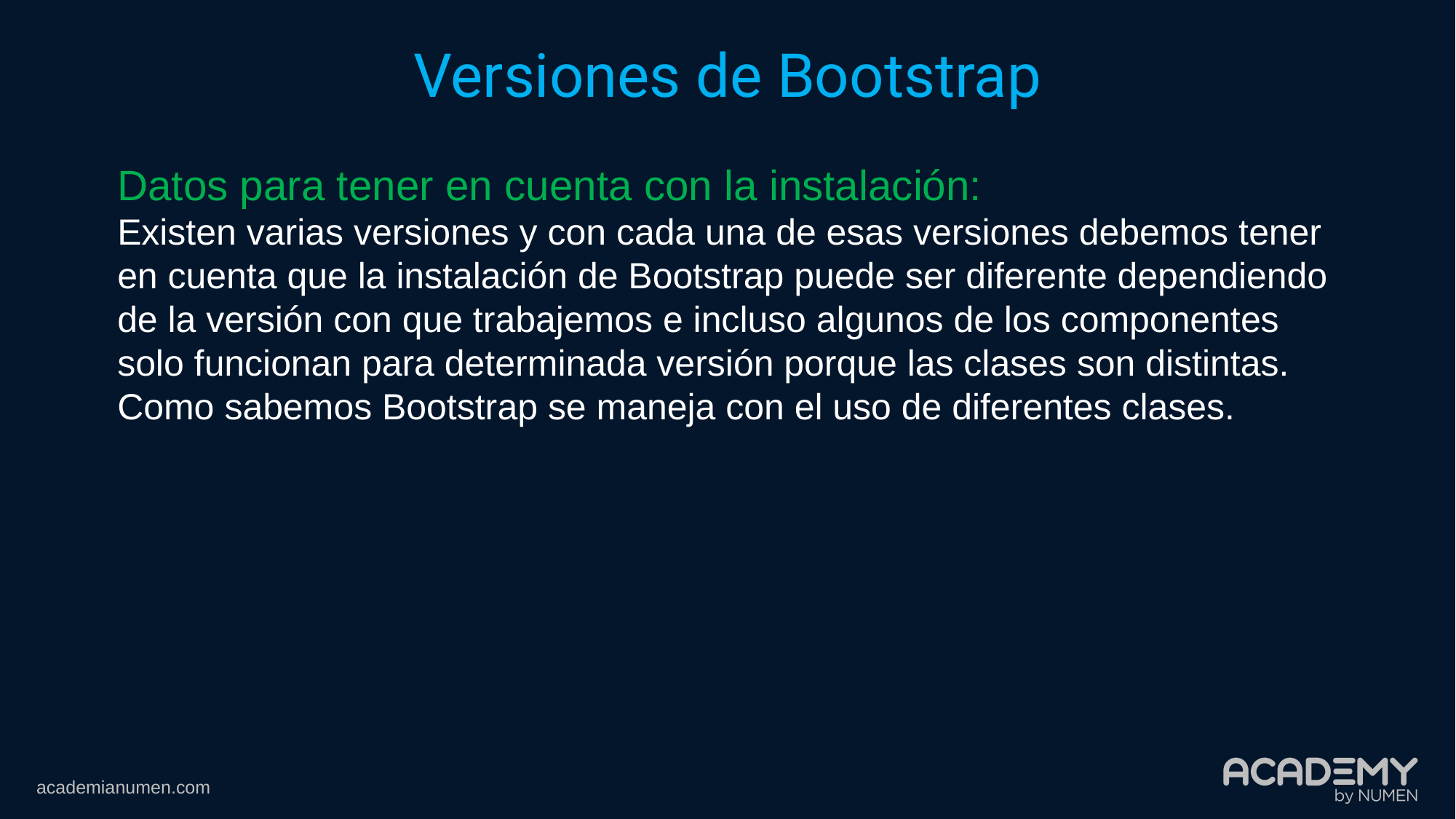

Versiones de Bootstrap
Datos para tener en cuenta con la instalación:
Existen varias versiones y con cada una de esas versiones debemos tener en cuenta que la instalación de Bootstrap puede ser diferente dependiendo de la versión con que trabajemos e incluso algunos de los componentes solo funcionan para determinada versión porque las clases son distintas. Como sabemos Bootstrap se maneja con el uso de diferentes clases.